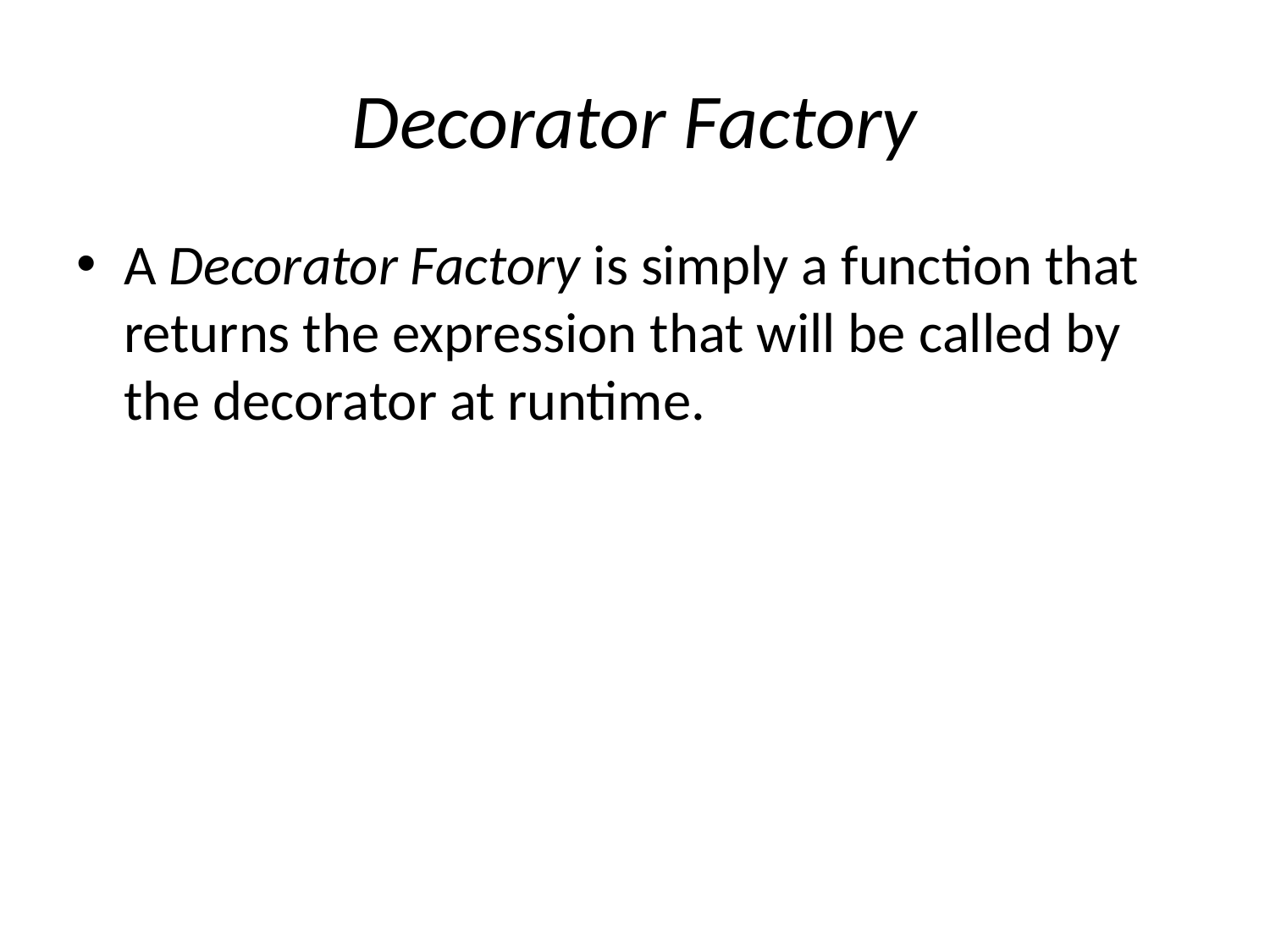

# Decorator Factory
A Decorator Factory is simply a function that returns the expression that will be called by the decorator at runtime.